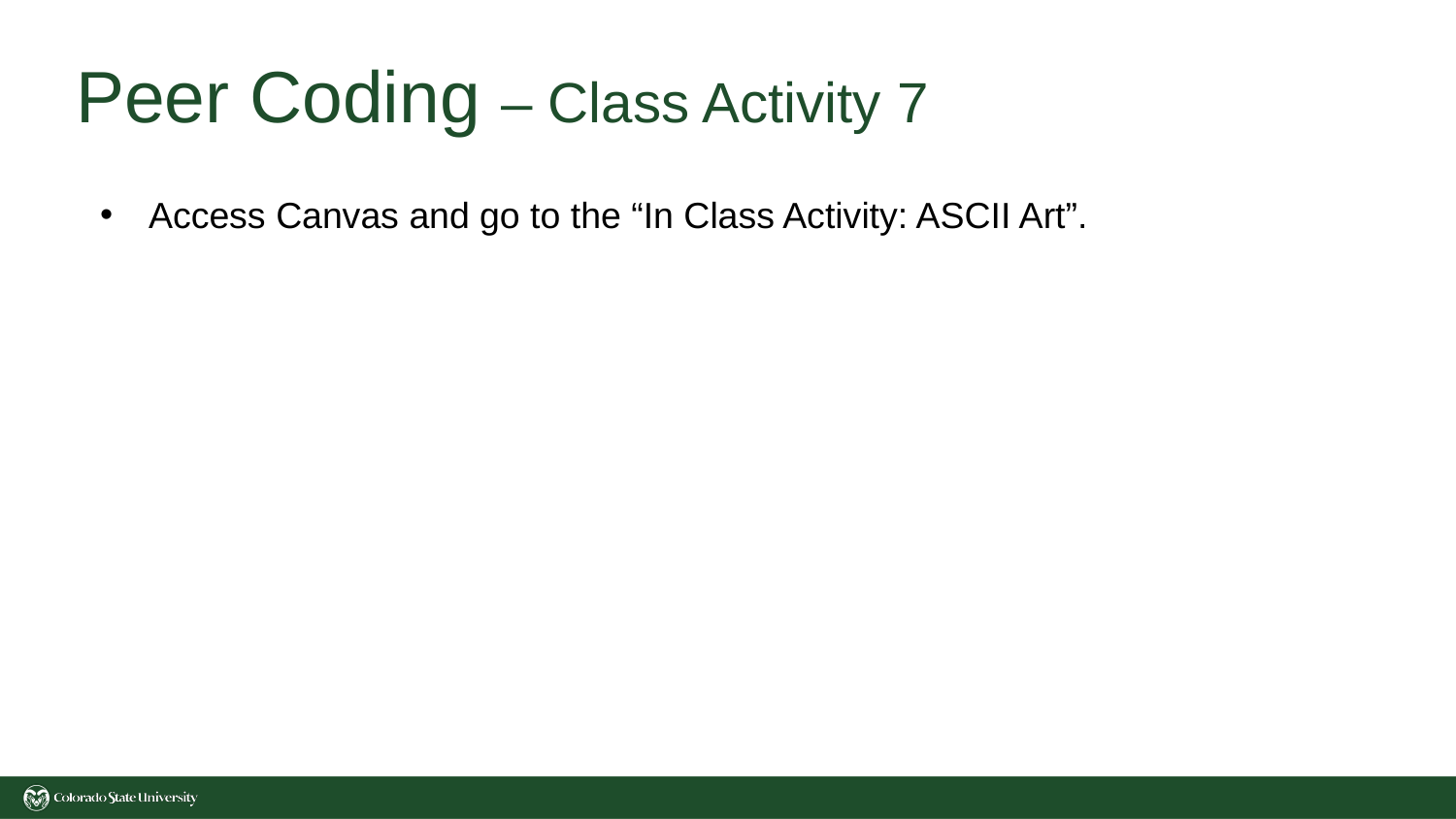

# Peer Coding – Class Activity 7
Access Canvas and go to the “In Class Activity: ASCII Art”.